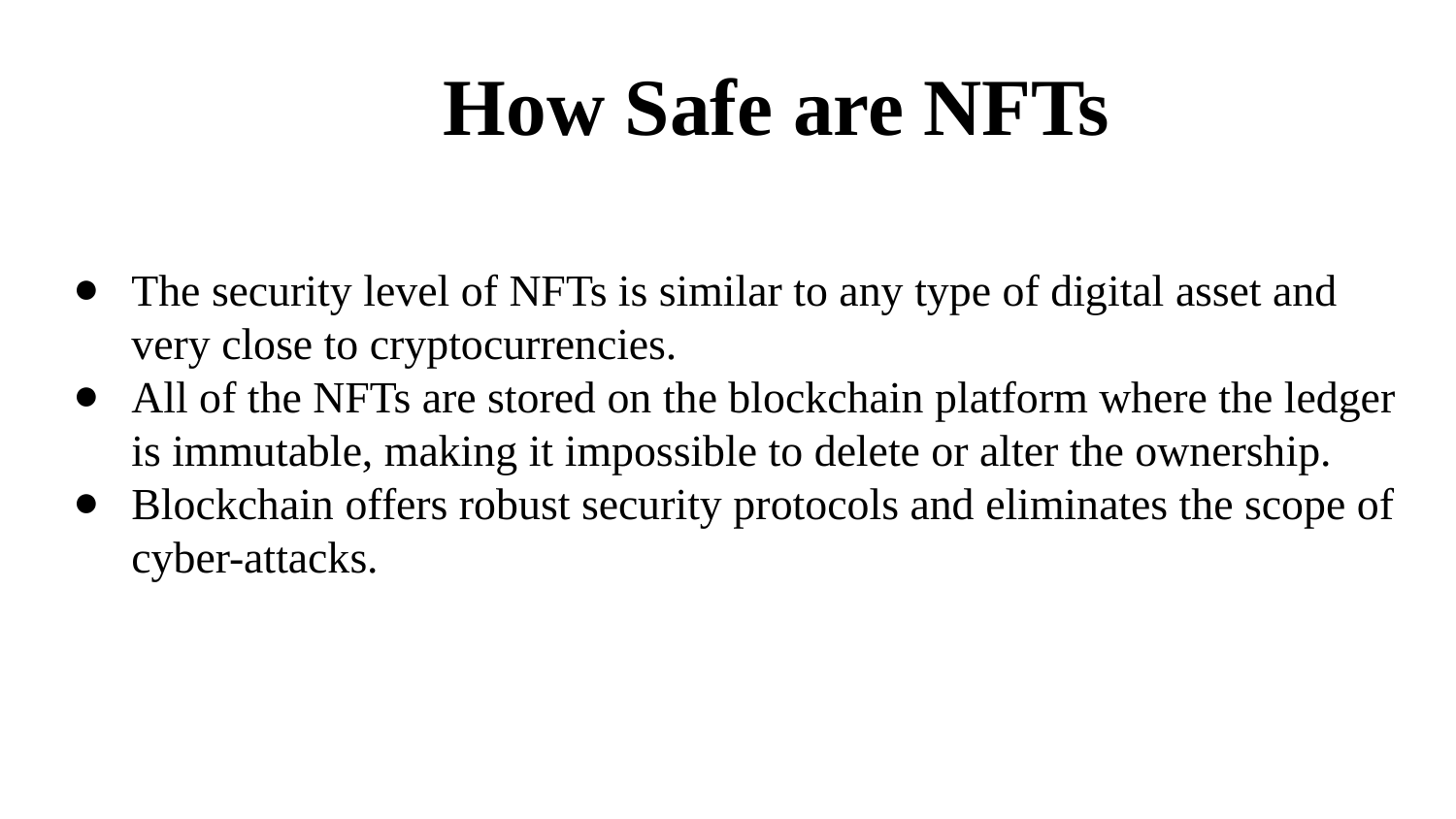

How Safe are NFTs
The security level of NFTs is similar to any type of digital asset and very close to cryptocurrencies.
All of the NFTs are stored on the blockchain platform where the ledger is immutable, making it impossible to delete or alter the ownership.
Blockchain offers robust security protocols and eliminates the scope of cyber-attacks.